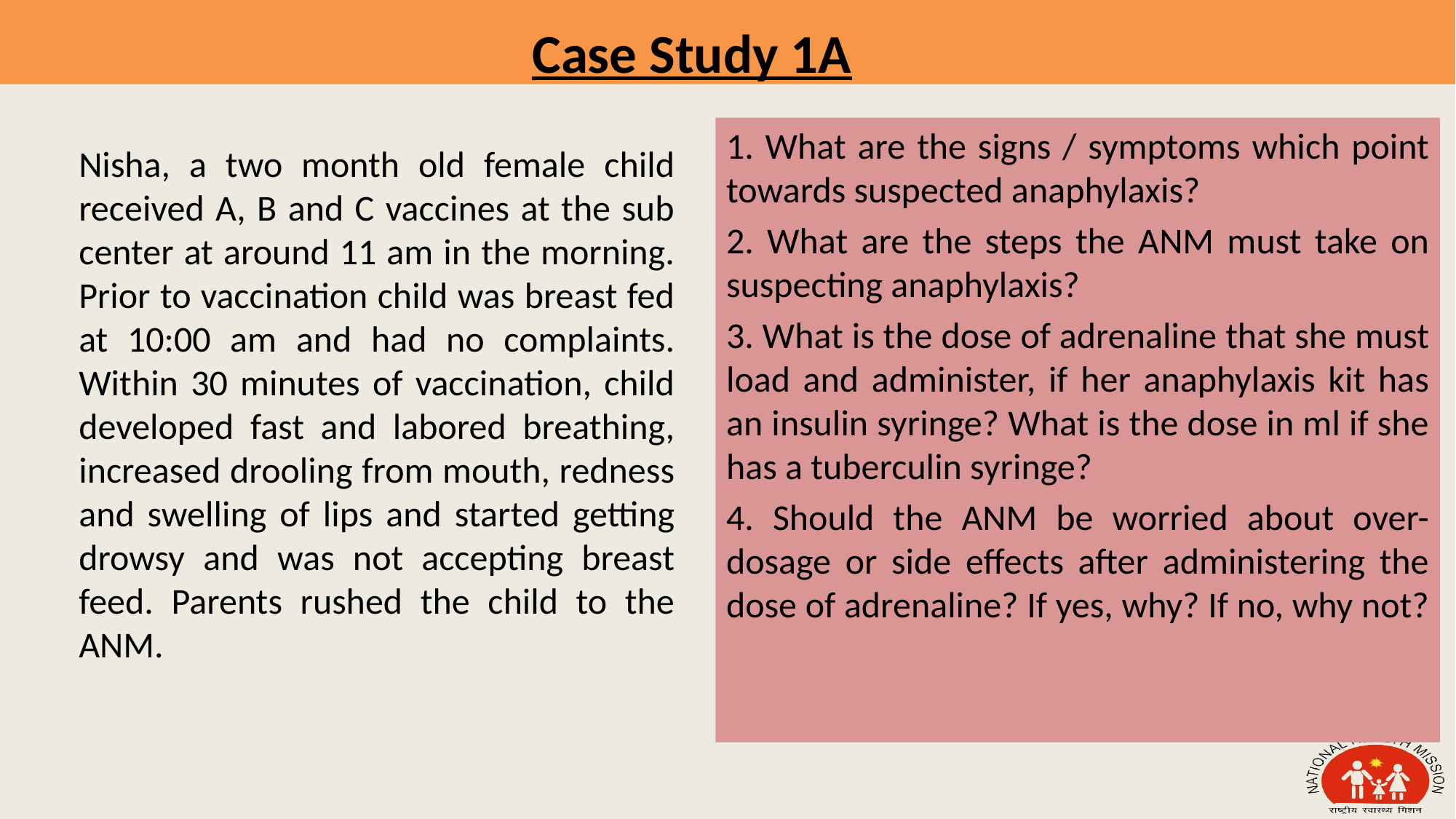

Case Study 1A

1. What are the signs / symptoms which point towards suspected anaphylaxis?
2. What are the steps the ANM must take on suspecting anaphylaxis?
3. What is the dose of adrenaline that she must load and administer, if her anaphylaxis kit has an insulin syringe? What is the dose in ml if she has a tuberculin syringe?
4. Should the ANM be worried about over-dosage or side effects after administering the dose of adrenaline? If yes, why? If no, why not?

Nisha, a two month old female child received A, B and C vaccines at the sub center at around 11 am in the morning. Prior to vaccination child was breast fed at 10:00 am and had no complaints. Within 30 minutes of vaccination, child developed fast and labored breathing, increased drooling from mouth, redness and swelling of lips and started getting drowsy and was not accepting breast feed. Parents rushed the child to the ANM.

1. What are the signs / symptoms in each case which point towards suspected anaphylaxis?
2. What are the steps the ANM must take on suspecting anaphylaxis in each case?
3. What is the dose of adrenaline that she must load and administer, if her anaphylaxis kit has an insulin syringe? What is the dose in ml if she has a tuberculin syringe?
4. Should the ANM be worried about over-dosage or side effects after administering the dose of adrenaline? If yes, why? If no, why not?